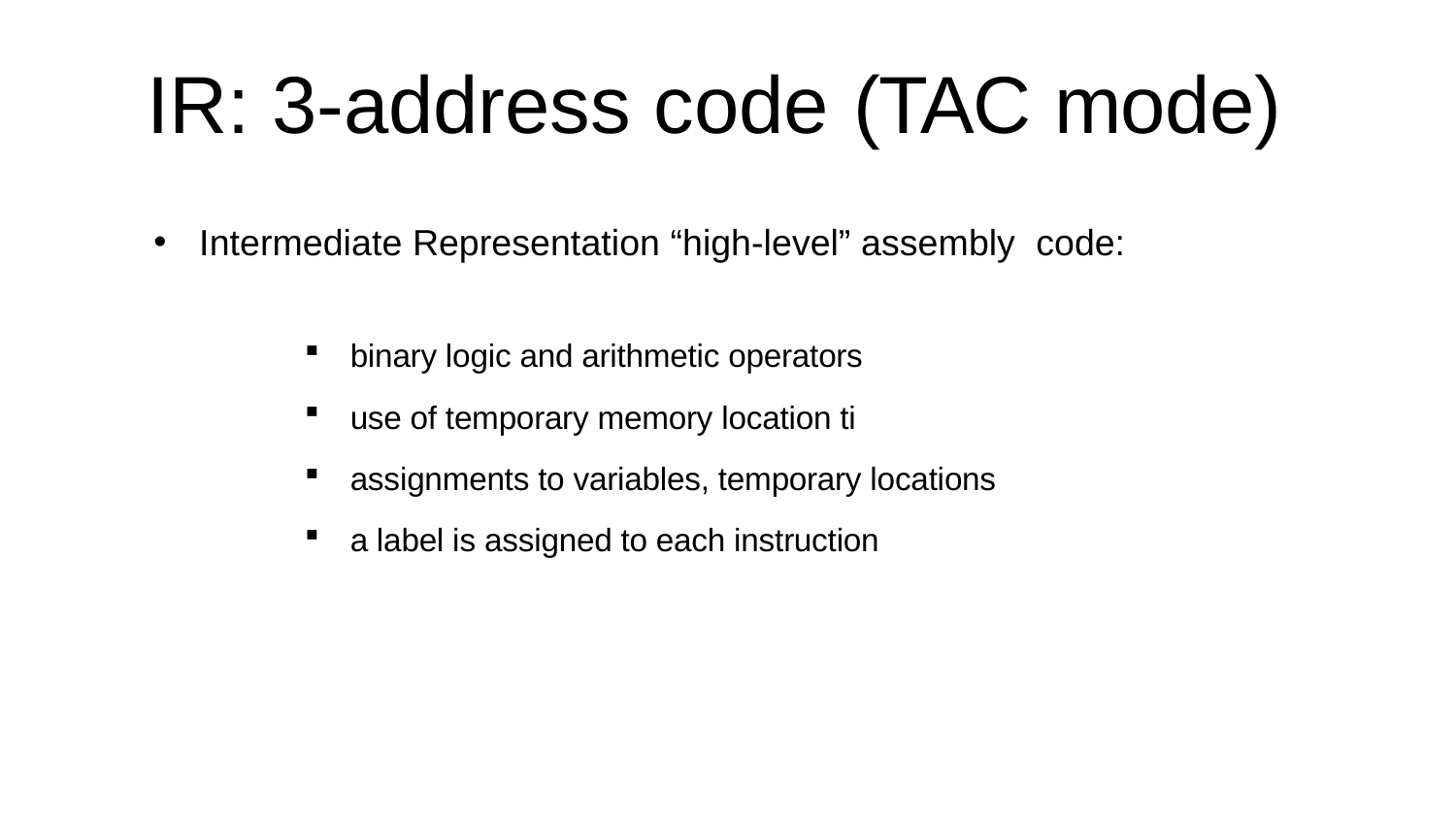

# IR: 3-address code	(TAC mode)
Intermediate Representation “high-level” assembly  code:
binary logic and arithmetic operators
use of temporary memory location ti
assignments to variables, temporary locations
a label is assigned to each instruction